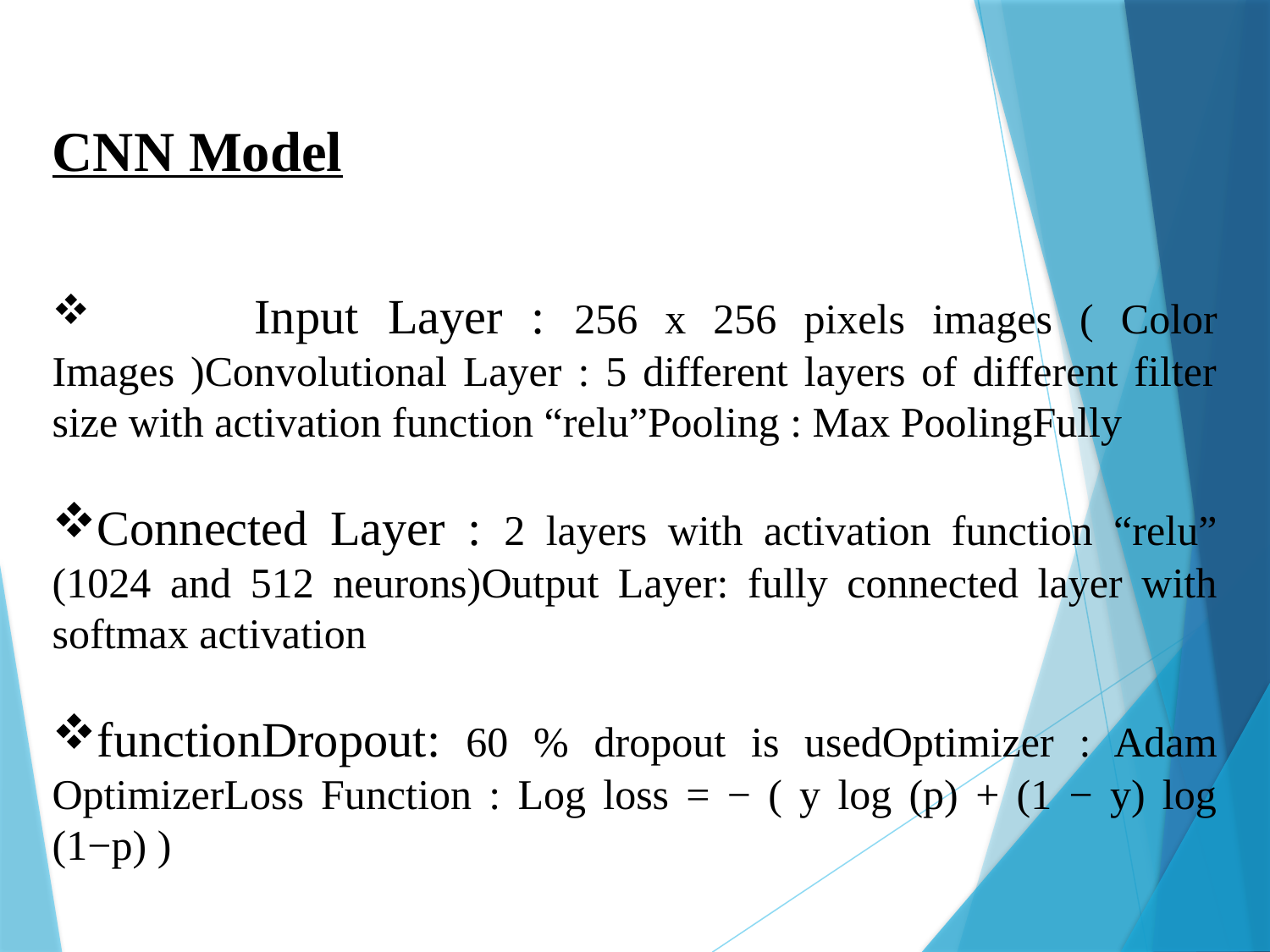

CNN Model

      Input Layer : 256 x 256 pixels images ( Color Images )Convolutional Layer : 5 different layers of different filter size with activation function “relu”Pooling : Max PoolingFully

Connected Layer : 2 layers with activation function “relu” (1024 and 512 neurons)Output Layer: fully connected layer with softmax activation

functionDropout: 60 % dropout is usedOptimizer : Adam OptimizerLoss Function : Log loss = − ( y log (p) + (1 − y) log (1−p) )